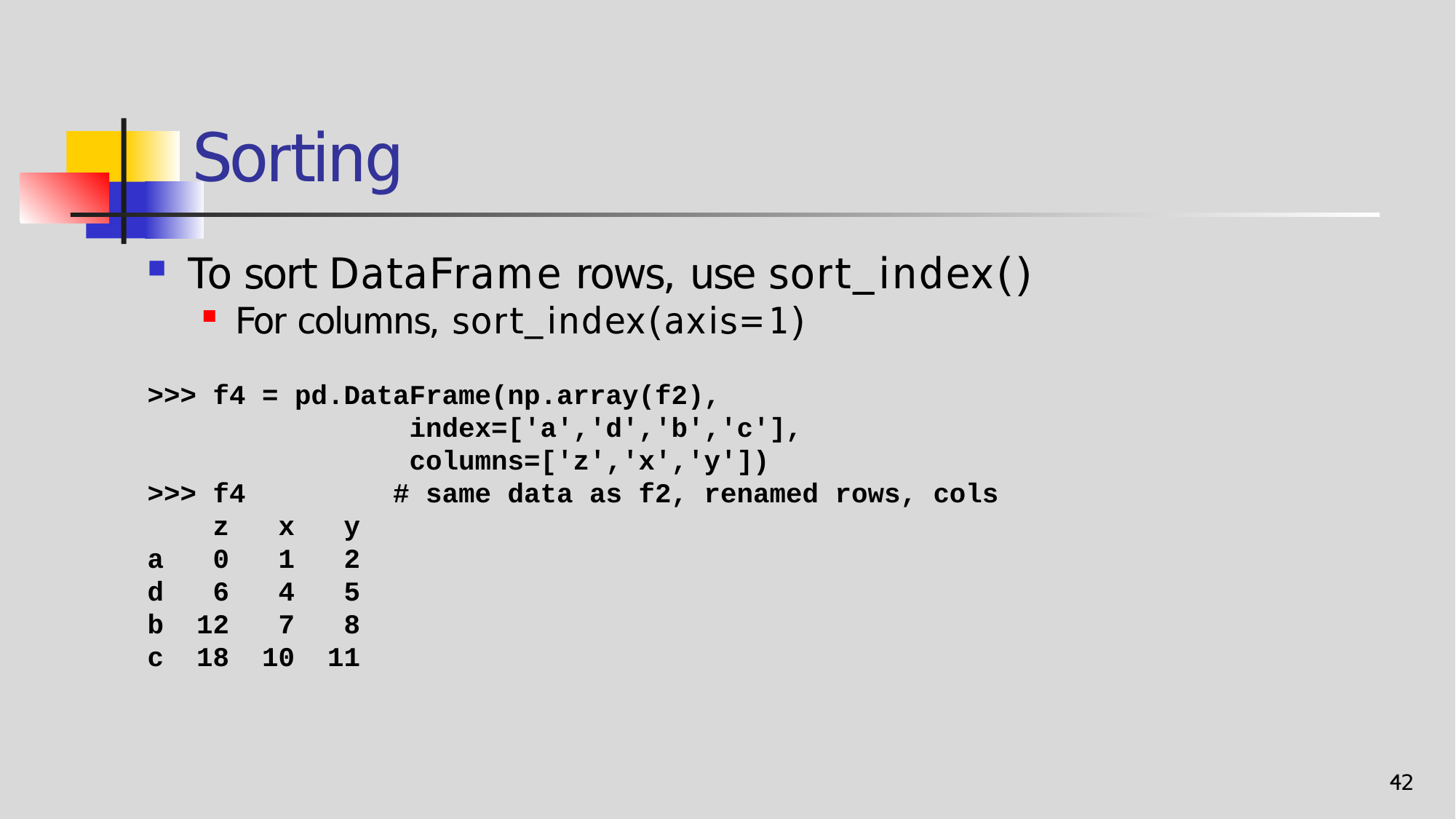

# Sorting
To sort DataFrame rows, use sort_index()
For columns, sort_index(axis=1)

>>> f4 = pd.DataFrame(np.array(f2),
                index=['a','d','b','c'],
                columns=['z','x','y'])
>>> f4         # same data as f2, renamed rows, cols
    z   x   y
a   0   1   2
d   6   4   5
b  12   7   8
c  18  10  11

42